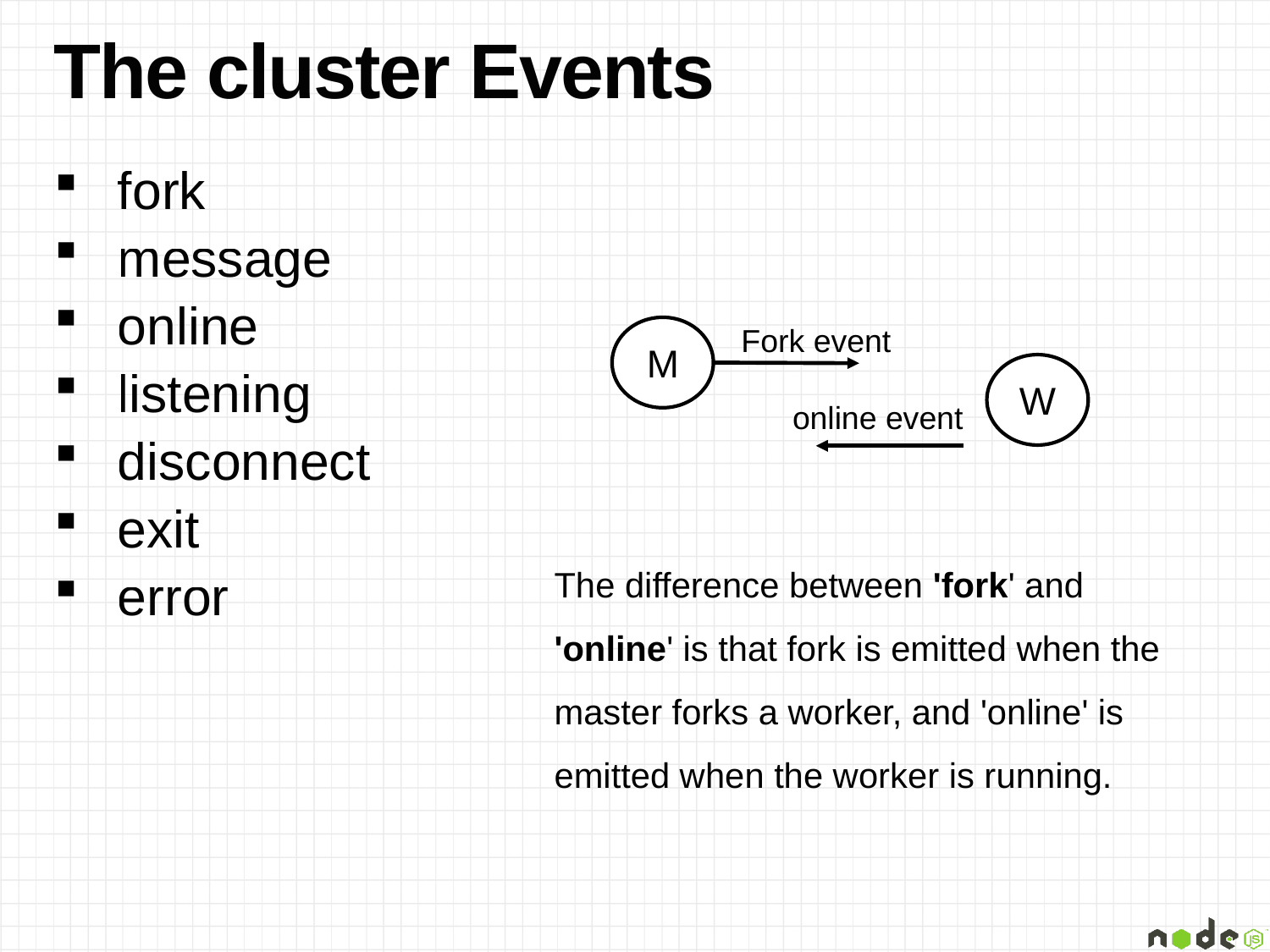

# The cluster Events
fork
message
online
listening
disconnect
exit
error
M
Fork event
W
online event
The difference between 'fork' and 'online' is that fork is emitted when the master forks a worker, and 'online' is emitted when the worker is running.